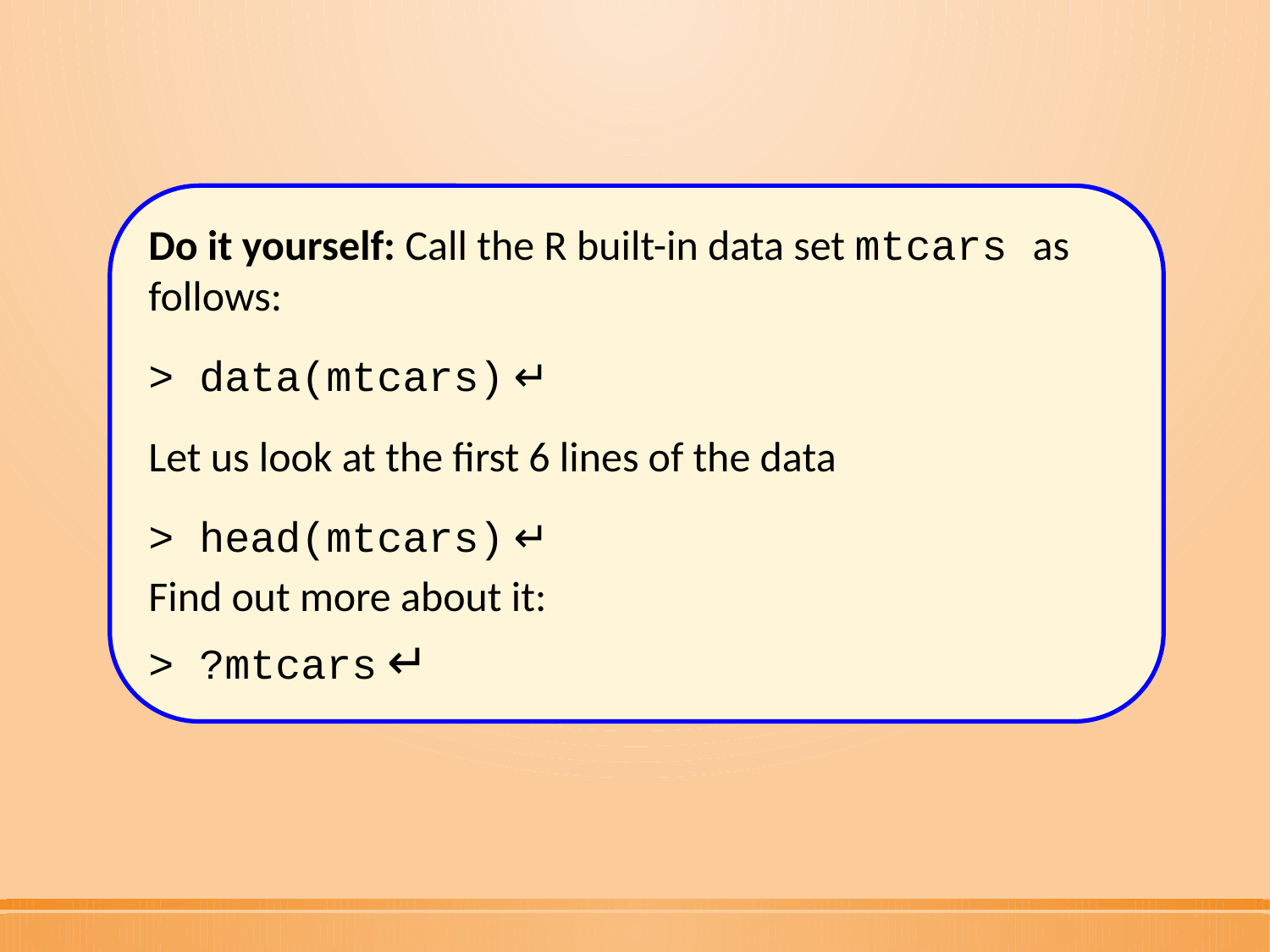

Do it yourself: Call the R built-in data set mtcars as follows:
> data(mtcars) ↵
Let us look at the first 6 lines of the data
> head(mtcars) ↵
Find out more about it:
> ?mtcars ↵